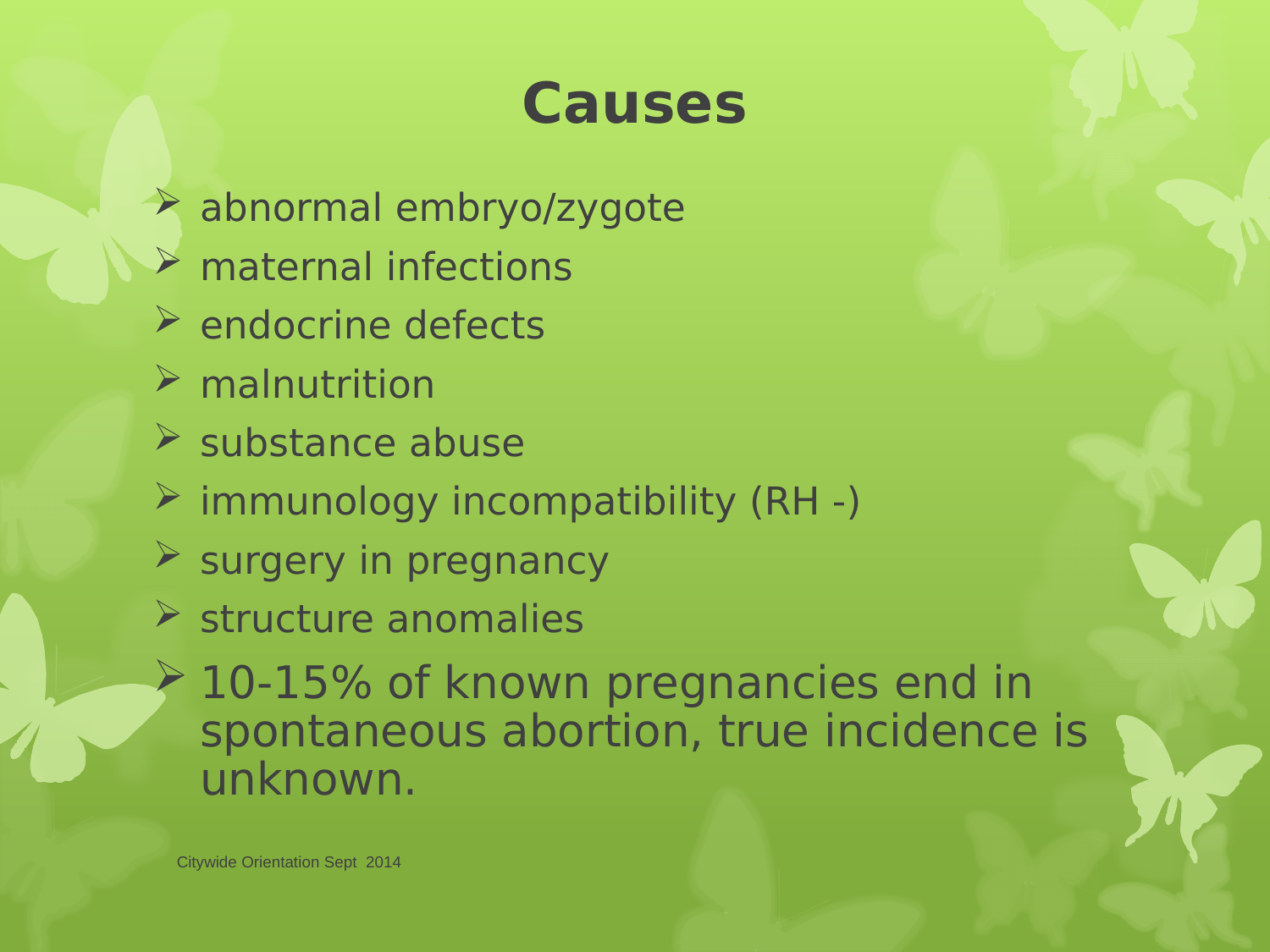

# Causes
abnormal embryo/zygote
maternal infections
endocrine defects
malnutrition
substance abuse
immunology incompatibility (RH -)
surgery in pregnancy
structure anomalies
10-15% of known pregnancies end in spontaneous abortion, true incidence is unknown.
Citywide Orientation Sept  2014